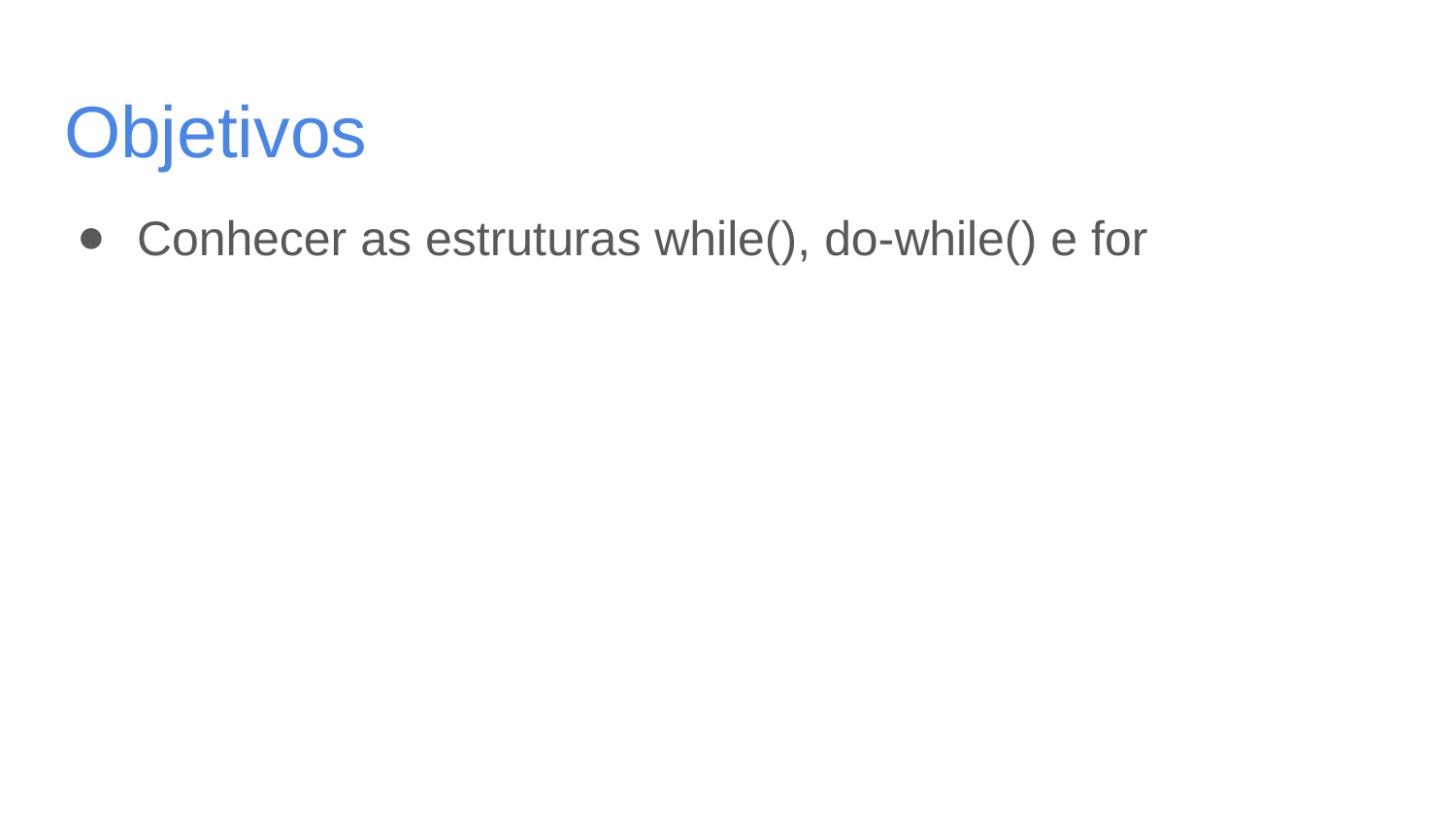

# Objetivos
Conhecer as estruturas while(), do-while() e for